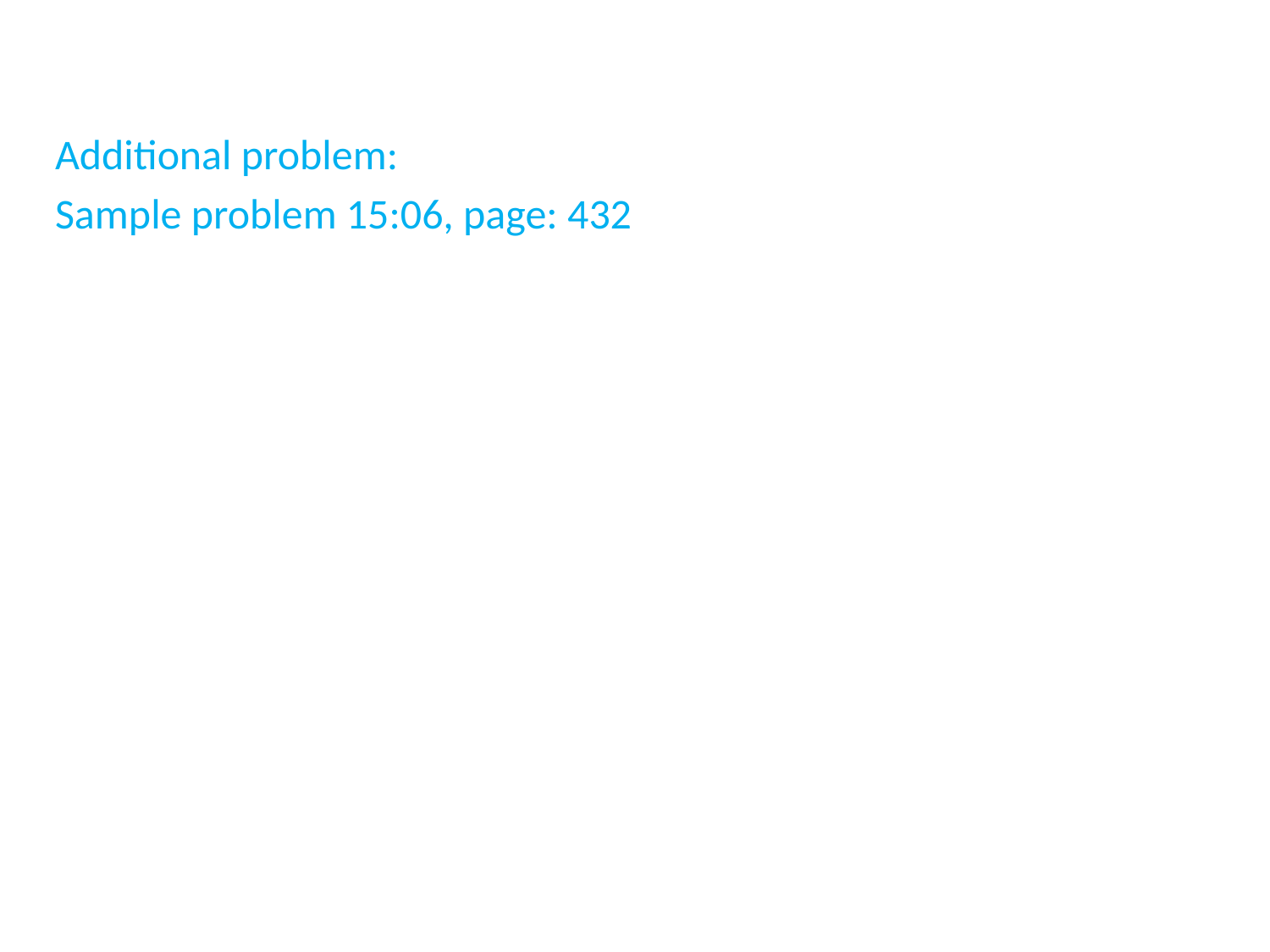

Additional problem:
Sample problem 15:06, page: 432